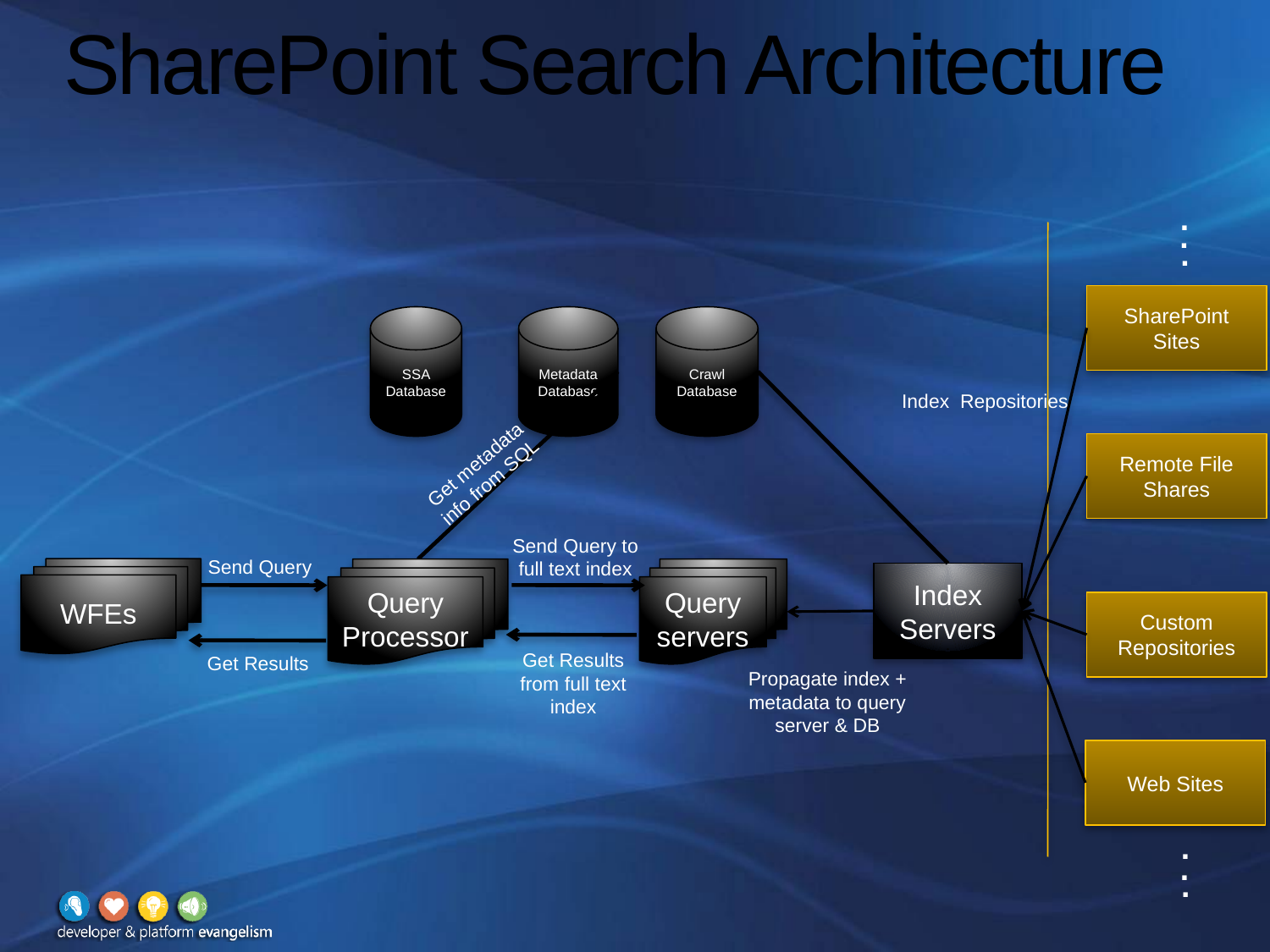

# SharePoint Search Architecture
.
.
.
SharePoint Sites
SSA Database
Metadata Database
Crawl Database
Index  Repositories
Remote File Shares
Get metadata info from SQL
Send Query to full text index
Send Query
WFEs
Query Processor
Query servers
Index Servers
Custom Repositories
Get Results
Propagate index + metadata to query server & DB
Get Results from full text index
Web Sites
.
.
.